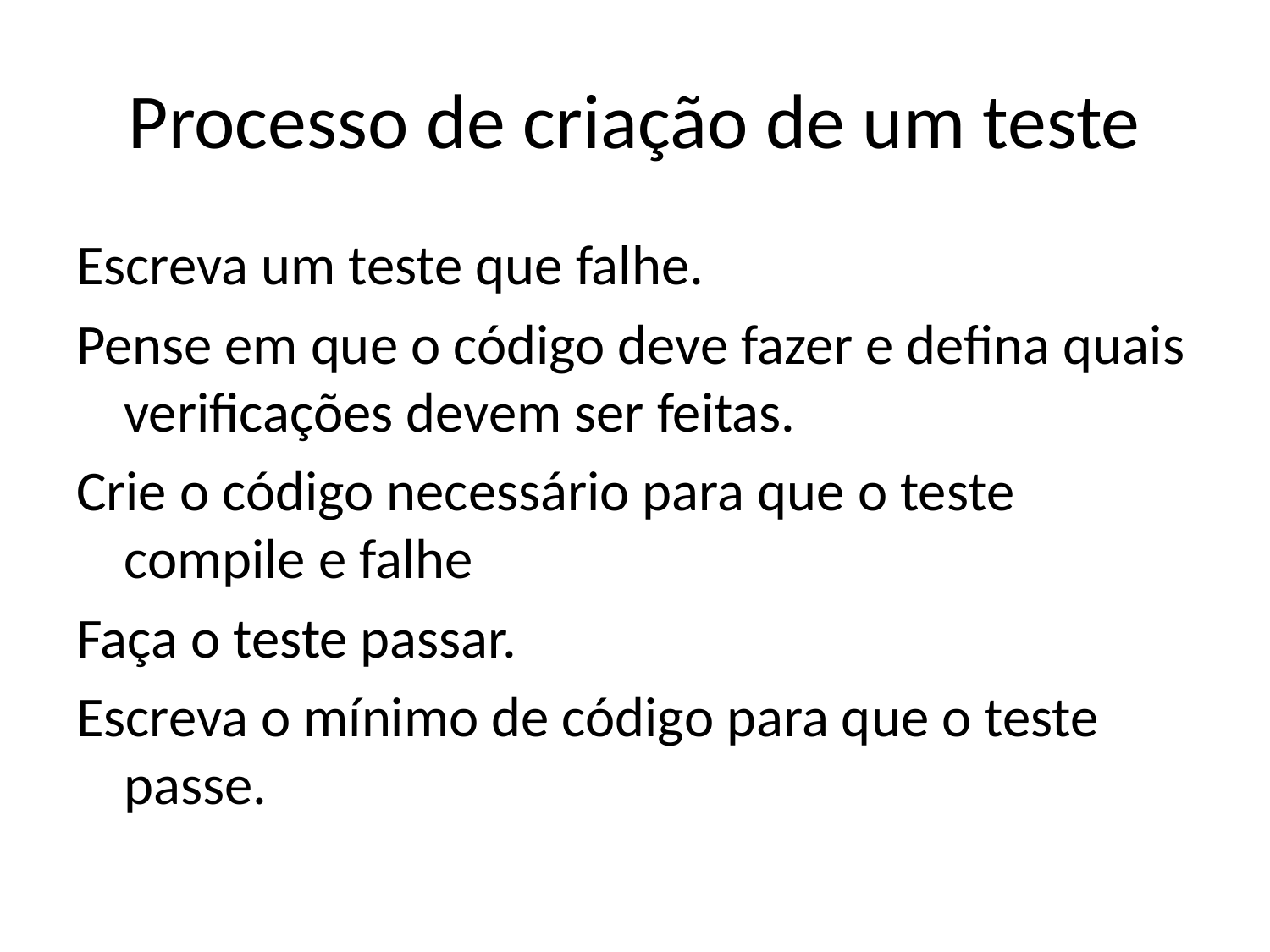

# Processo de criação de um teste
Escreva um teste que falhe.
Pense em que o código deve fazer e defina quais verificações devem ser feitas.
Crie o código necessário para que o teste compile e falhe
Faça o teste passar.
Escreva o mínimo de código para que o teste passe.